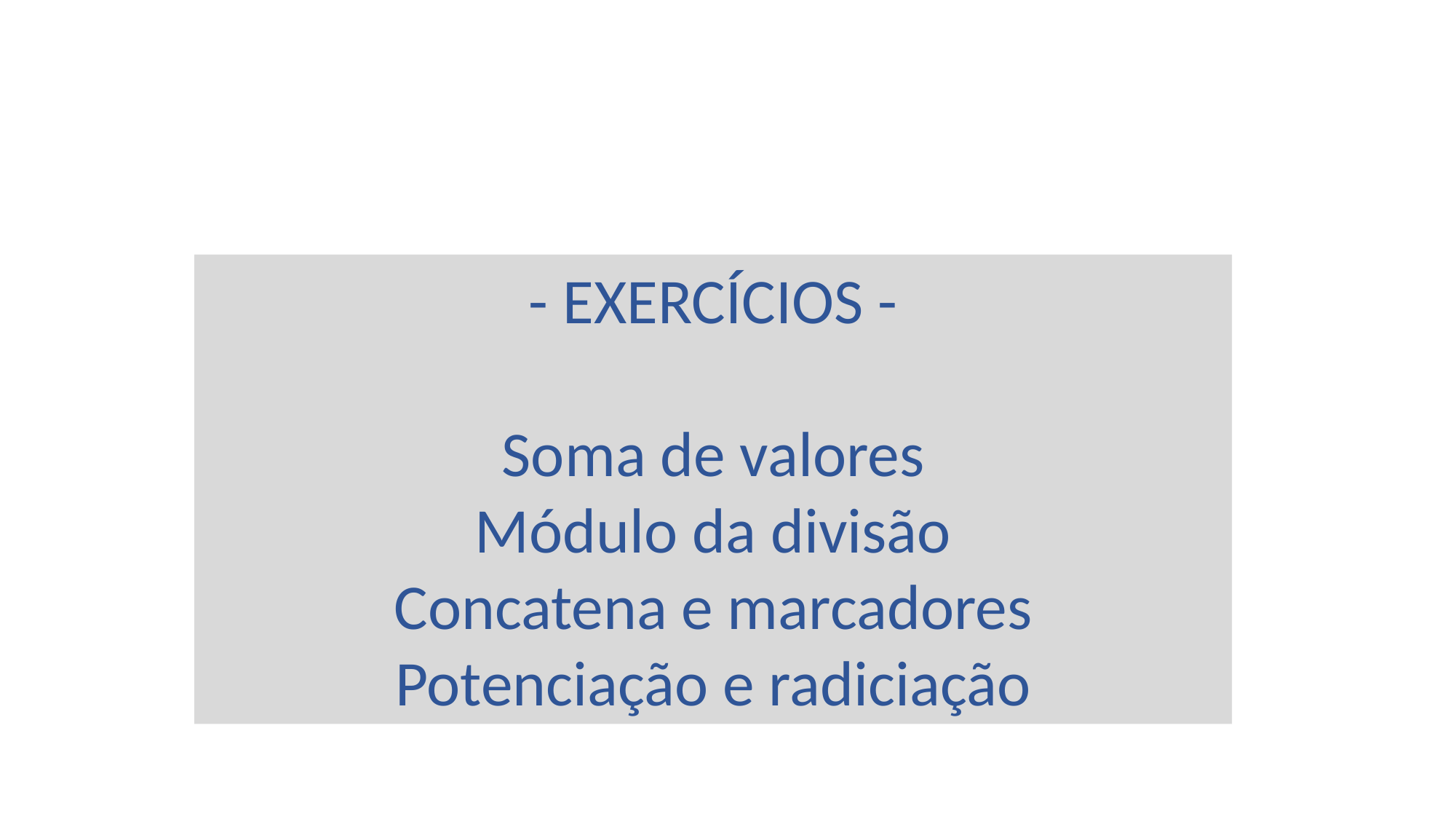

- EXERCÍCIOS -

Soma de valores
Módulo da divisão
Concatena e marcadores
Potenciação e radiciação